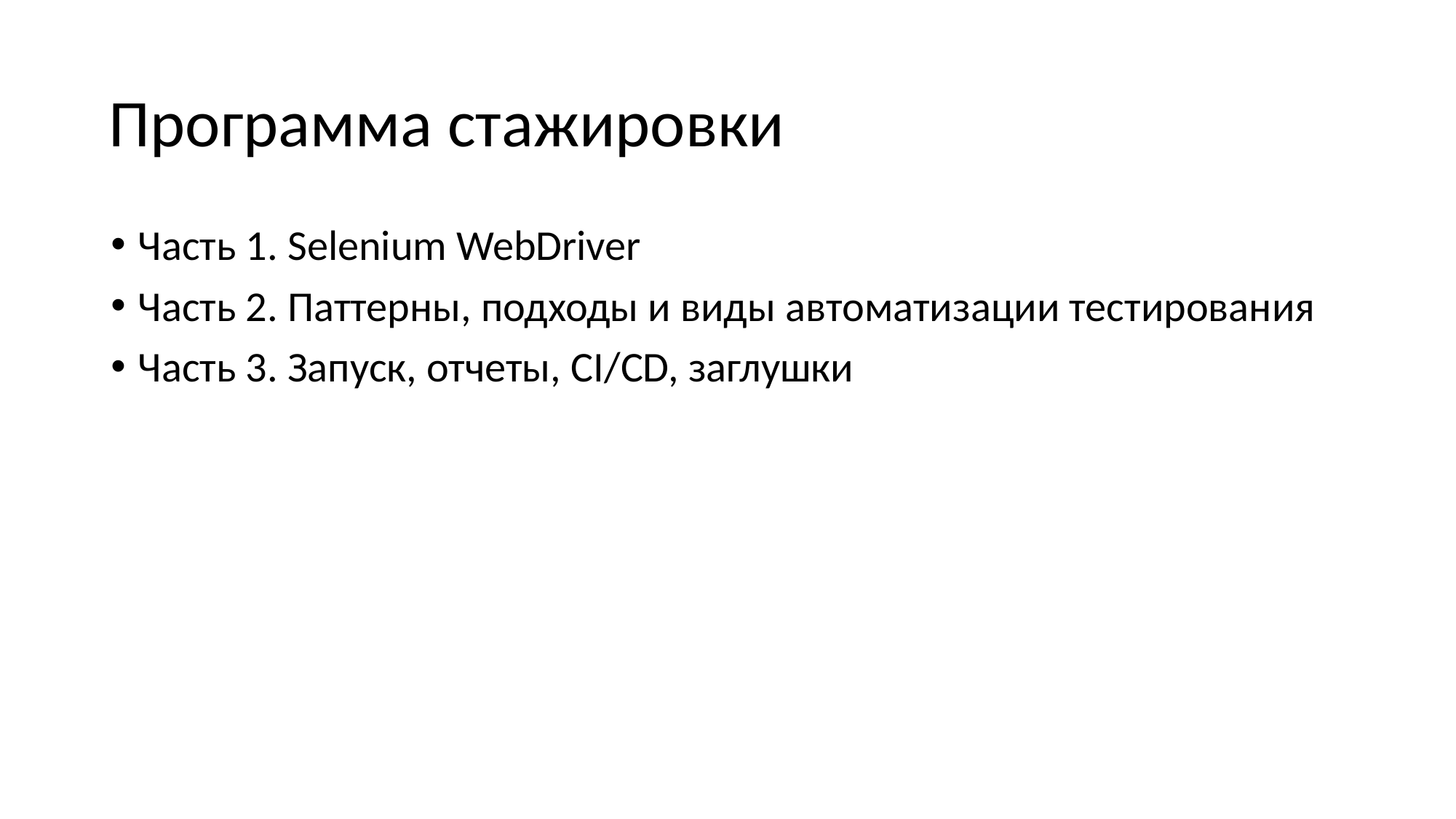

# Программа стажировки
Часть 1. Selenium WebDriver
Часть 2. Паттерны, подходы и виды автоматизации тестирования
Часть 3. Запуск, отчеты, CI/CD, заглушки